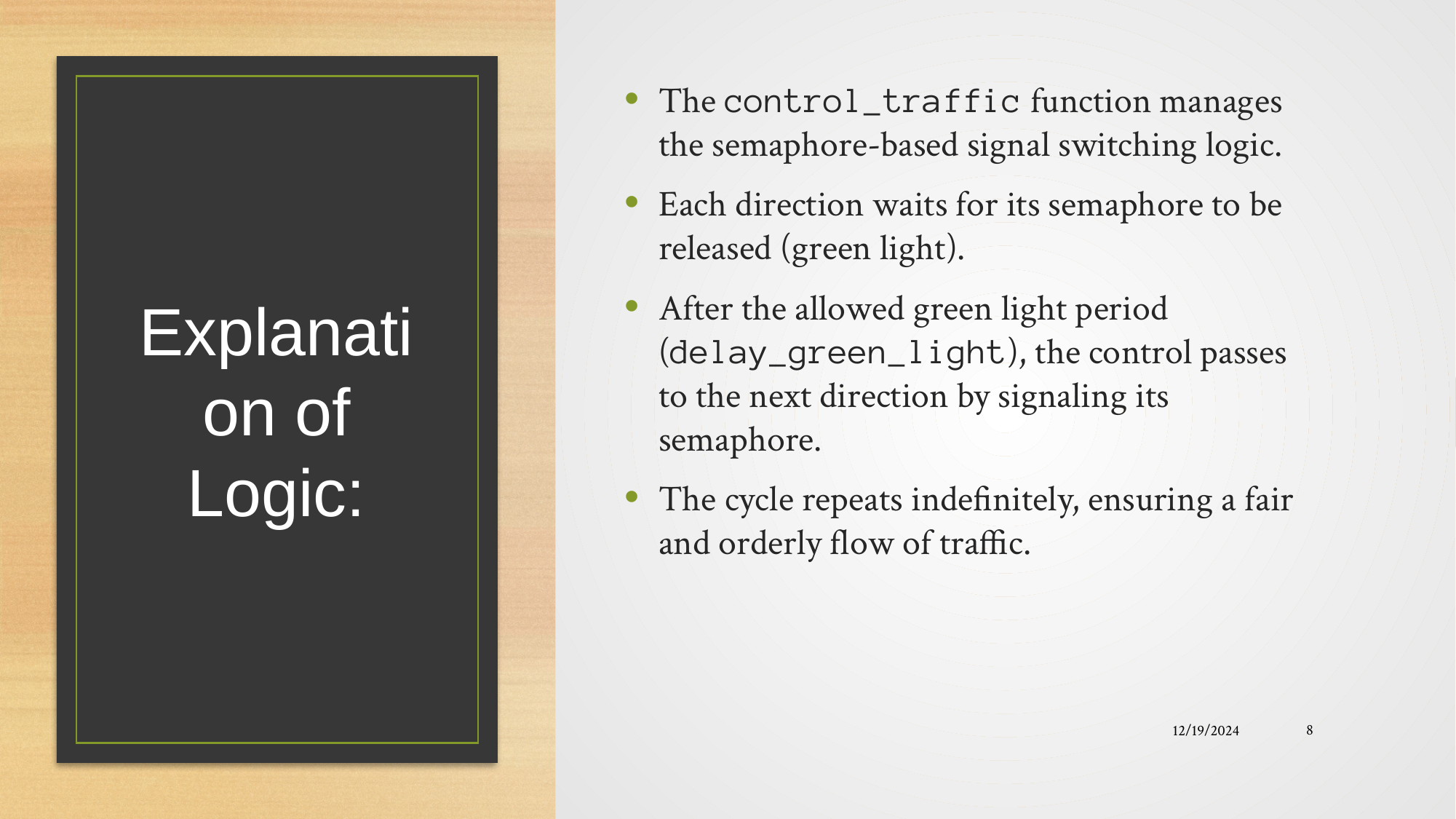

The control_traffic function manages the semaphore-based signal switching logic.
Each direction waits for its semaphore to be released (green light).
After the allowed green light period (delay_green_light), the control passes to the next direction by signaling its semaphore.
The cycle repeats indefinitely, ensuring a fair and orderly flow of traffic.

# Explanation of Logic:

12/19/2024
8